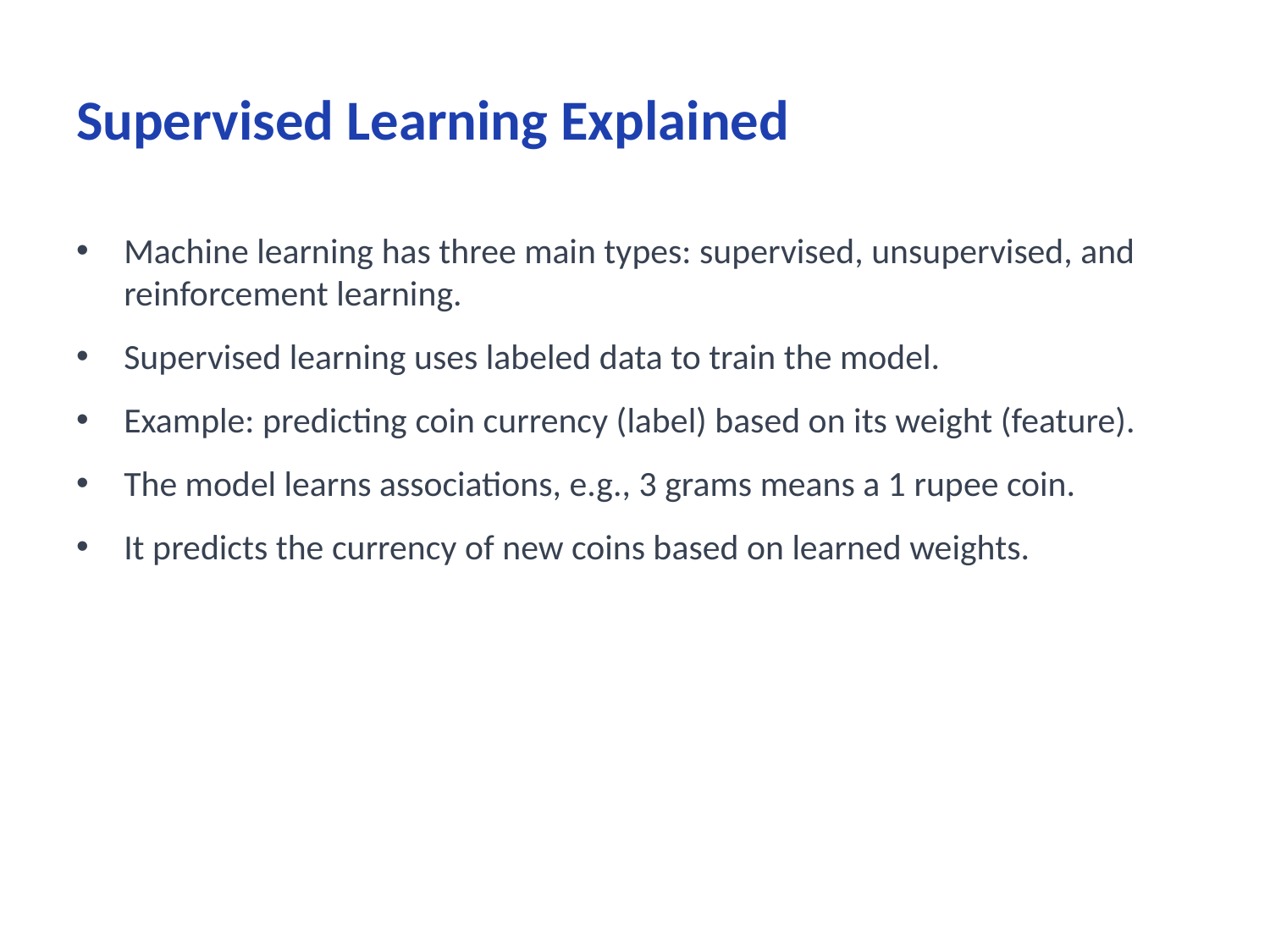

# Supervised Learning Explained
Machine learning has three main types: supervised, unsupervised, and reinforcement learning.
Supervised learning uses labeled data to train the model.
Example: predicting coin currency (label) based on its weight (feature).
The model learns associations, e.g., 3 grams means a 1 rupee coin.
It predicts the currency of new coins based on learned weights.